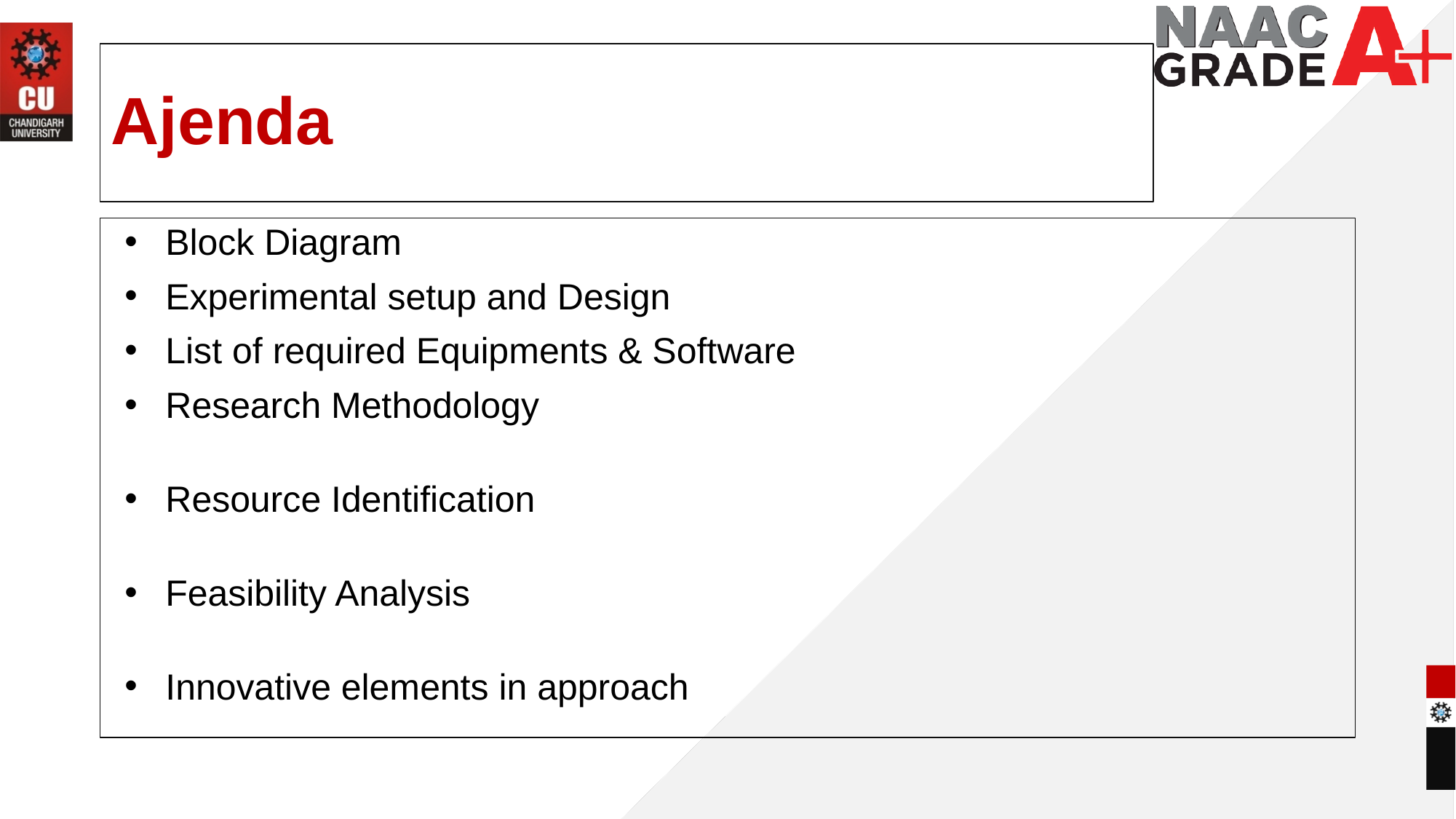

# Ajenda
Block Diagram
Experimental setup and Design
List of required Equipments & Software
Research Methodology
Resource Identification
Feasibility Analysis
Innovative elements in approach